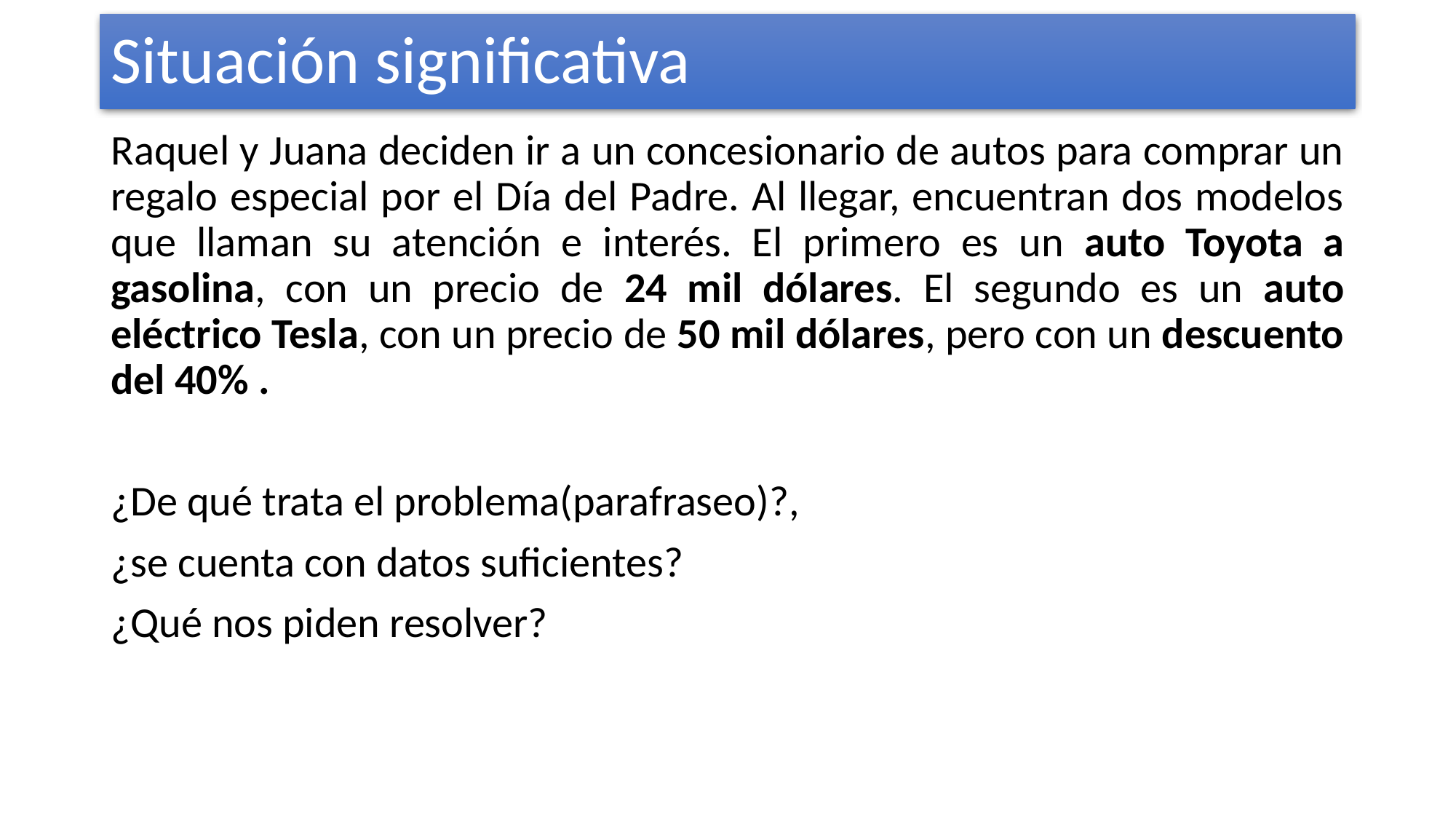

# Situación significativa
Raquel y Juana deciden ir a un concesionario de autos para comprar un regalo especial por el Día del Padre. Al llegar, encuentran dos modelos que llaman su atención e interés. El primero es un auto Toyota a gasolina, con un precio de 24 mil dólares. El segundo es un auto eléctrico Tesla, con un precio de 50 mil dólares, pero con un descuento del 40% .

¿De qué trata el problema(parafraseo)?,
¿se cuenta con datos suficientes?
¿Qué nos piden resolver?